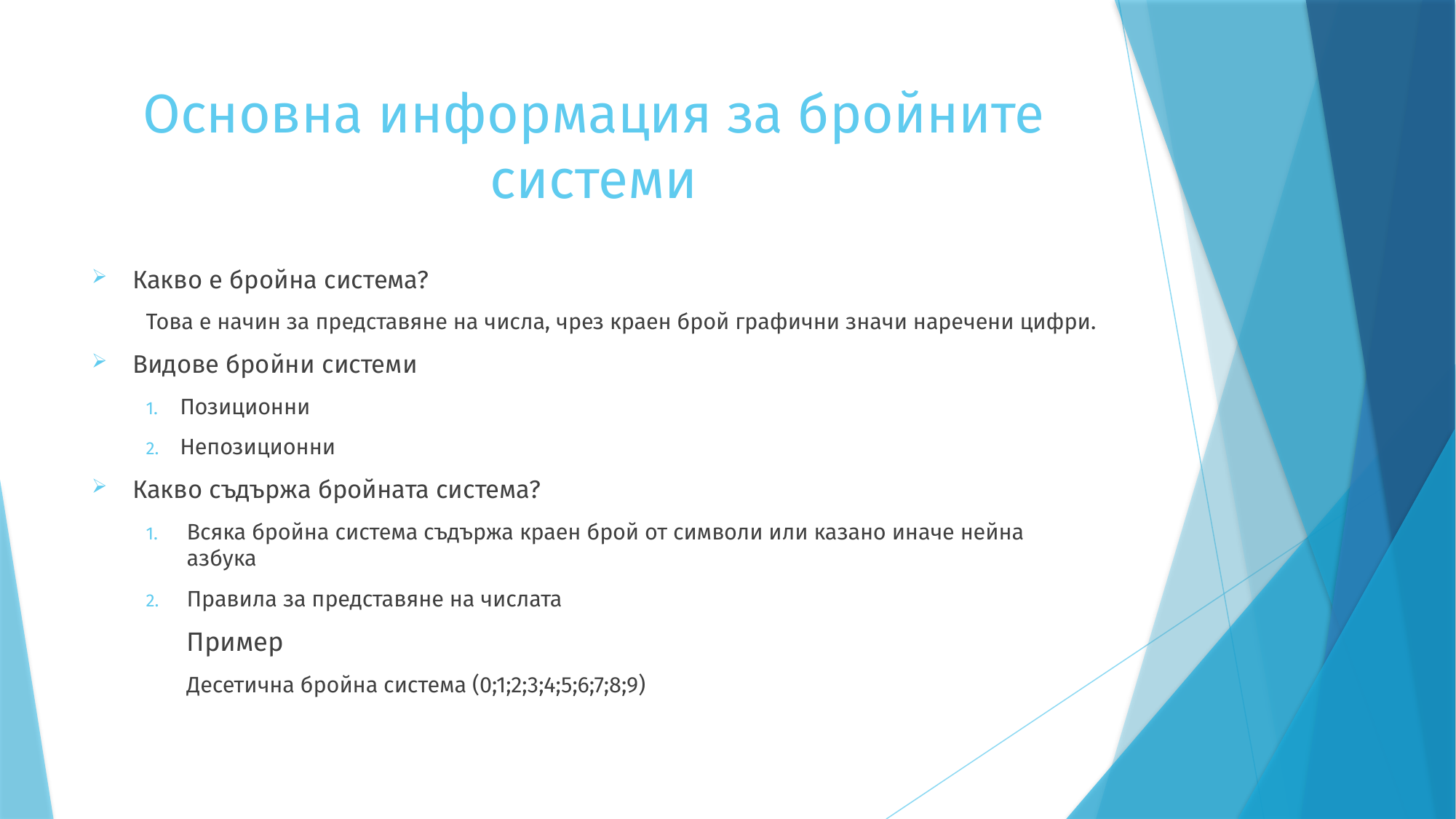

# Основна информация за бройните системи
Какво е бройна система?
Това е начин за представяне на числа, чрез краен брой графични значи наречени цифри.
Видове бройни системи
Позиционни
Непозиционни
Какво съдържа бройната система?
Всяка бройна система съдържа краен брой от символи или казано иначе нейна азбука
Правила за представяне на числата
Пример
Десетична бройна система (0;1;2;3;4;5;6;7;8;9)